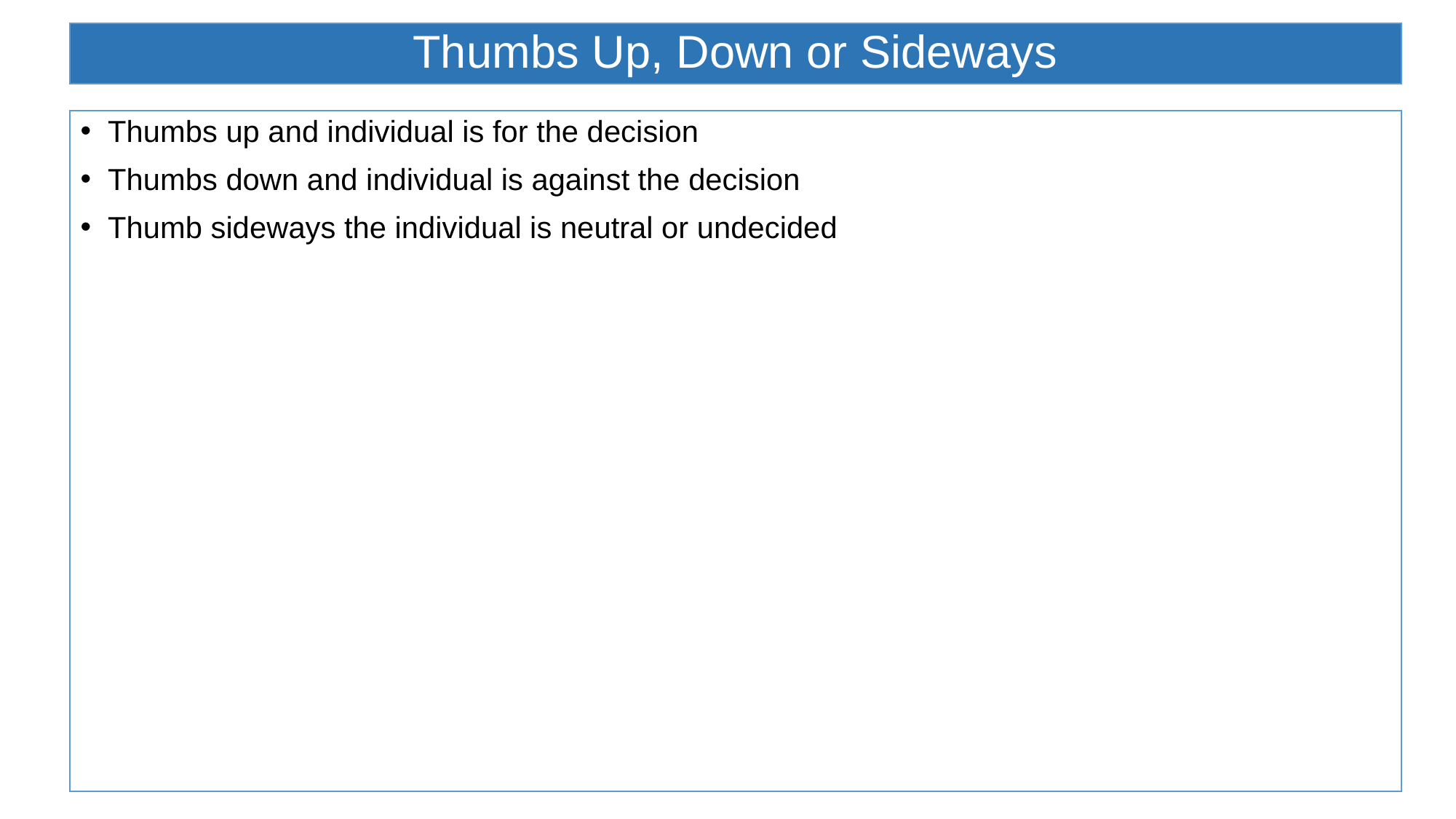

# Thumbs Up, Down or Sideways
Thumbs up and individual is for the decision
Thumbs down and individual is against the decision
Thumb sideways the individual is neutral or undecided